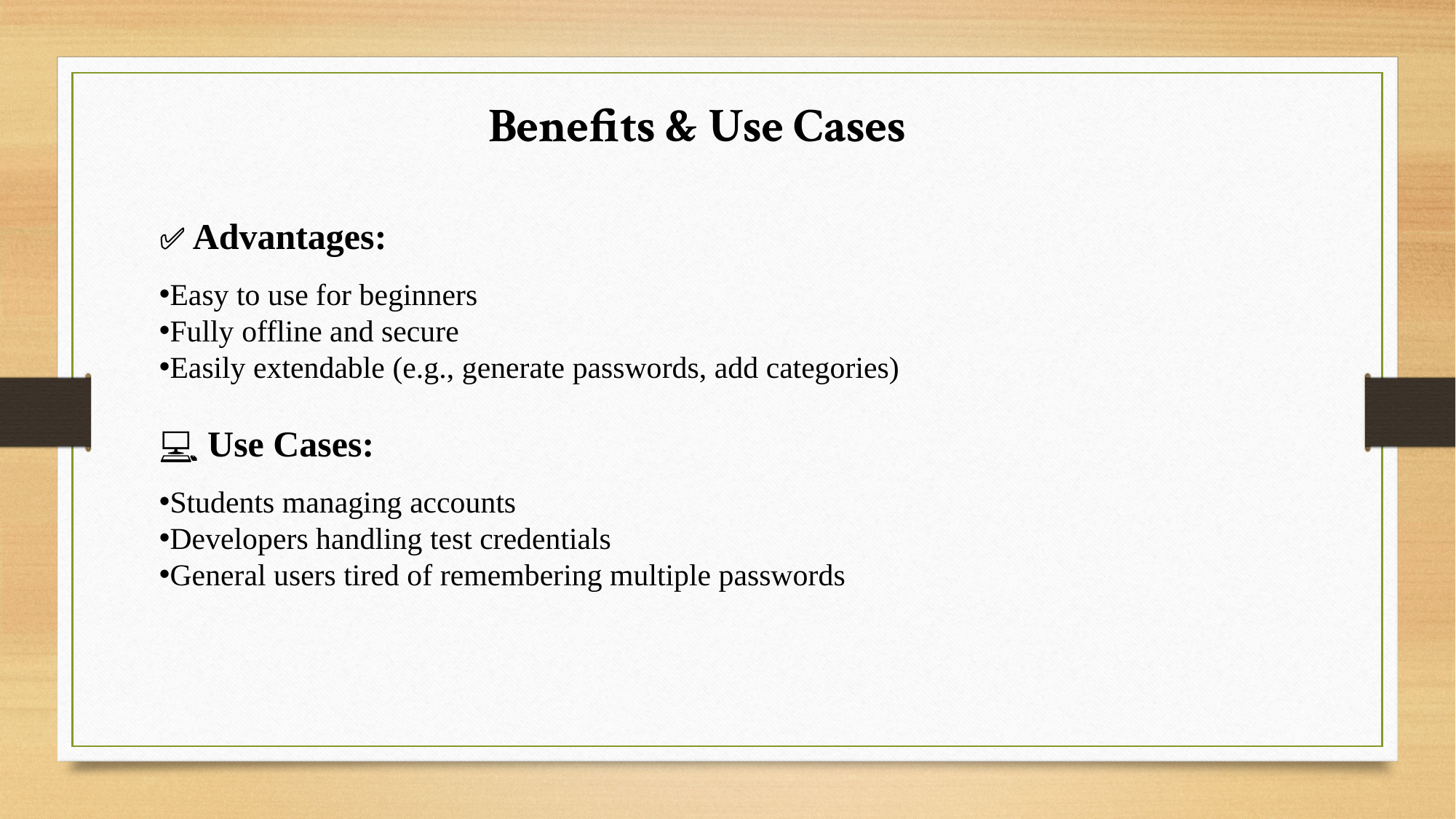

Benefits & Use Cases
✅ Advantages:

Easy to use for beginners
Fully offline and secure
Easily extendable (e.g., generate passwords, add categories)

‍💻 Use Cases:

Students managing accounts
Developers handling test credentials
General users tired of remembering multiple passwords